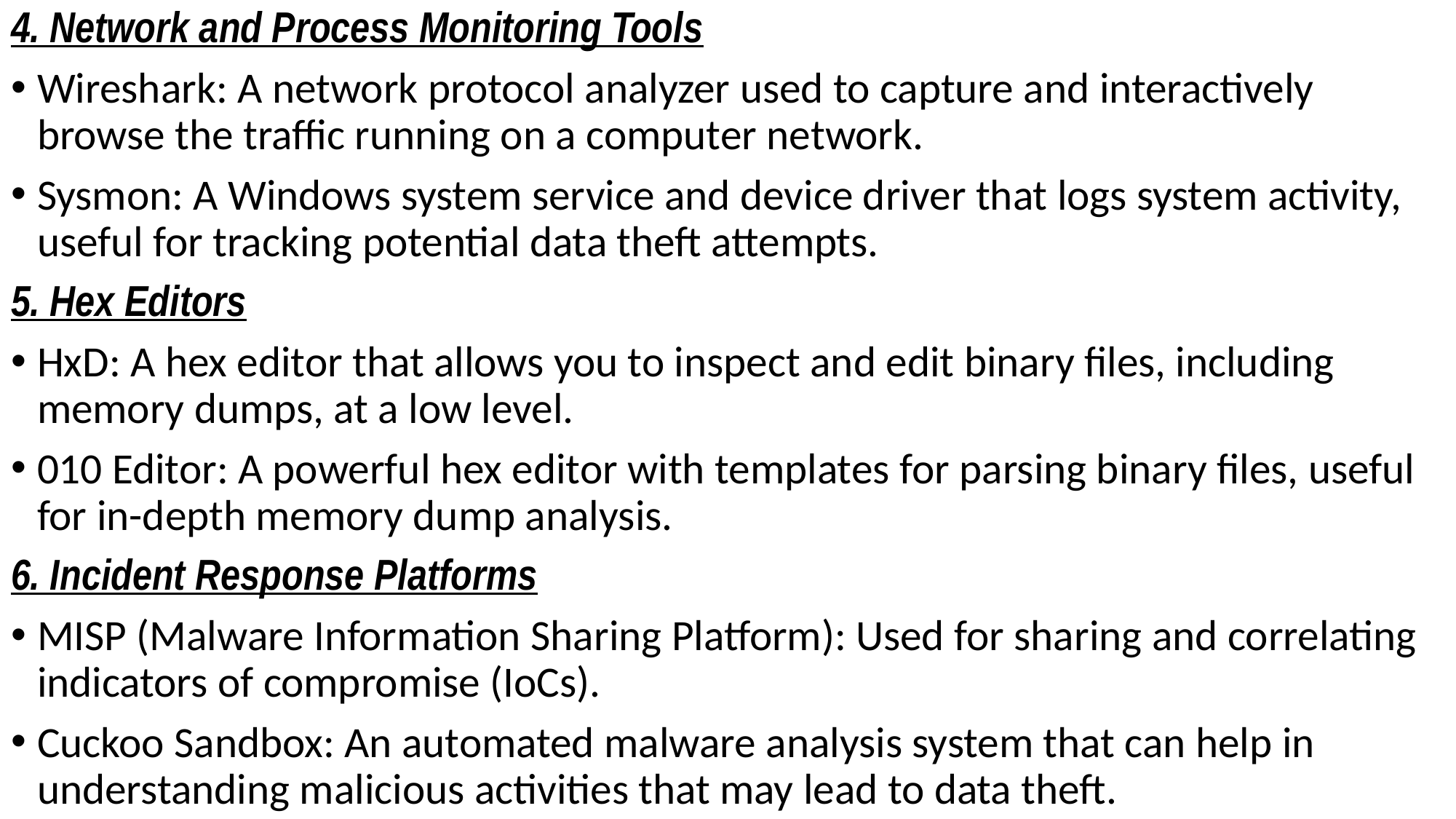

4. Network and Process Monitoring Tools
Wireshark: A network protocol analyzer used to capture and interactively browse the traffic running on a computer network.
Sysmon: A Windows system service and device driver that logs system activity, useful for tracking potential data theft attempts.
5. Hex Editors
HxD: A hex editor that allows you to inspect and edit binary files, including memory dumps, at a low level.
010 Editor: A powerful hex editor with templates for parsing binary files, useful for in-depth memory dump analysis.
6. Incident Response Platforms
MISP (Malware Information Sharing Platform): Used for sharing and correlating indicators of compromise (IoCs).
Cuckoo Sandbox: An automated malware analysis system that can help in understanding malicious activities that may lead to data theft.